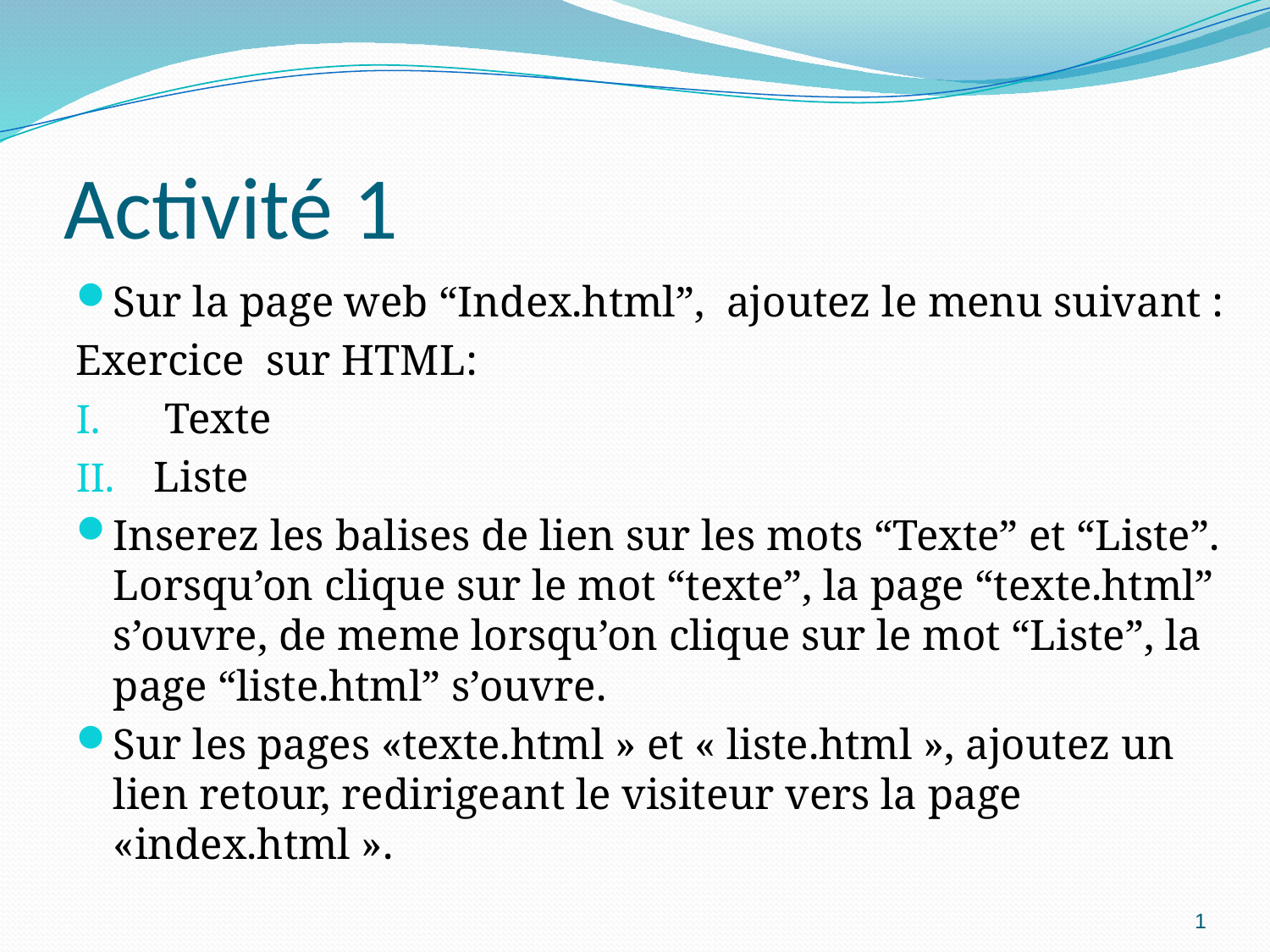

# Activité 1
Sur la page web “Index.html”,  ajoutez le menu suivant :
Exercice  sur HTML:
 Texte
Liste
Inserez les balises de lien sur les mots “Texte” et “Liste”. Lorsqu’on clique sur le mot “texte”, la page “texte.html” s’ouvre, de meme lorsqu’on clique sur le mot “Liste”, la page “liste.html” s’ouvre.
Sur les pages «texte.html » et « liste.html », ajoutez un lien retour, redirigeant le visiteur vers la page «index.html ».

1